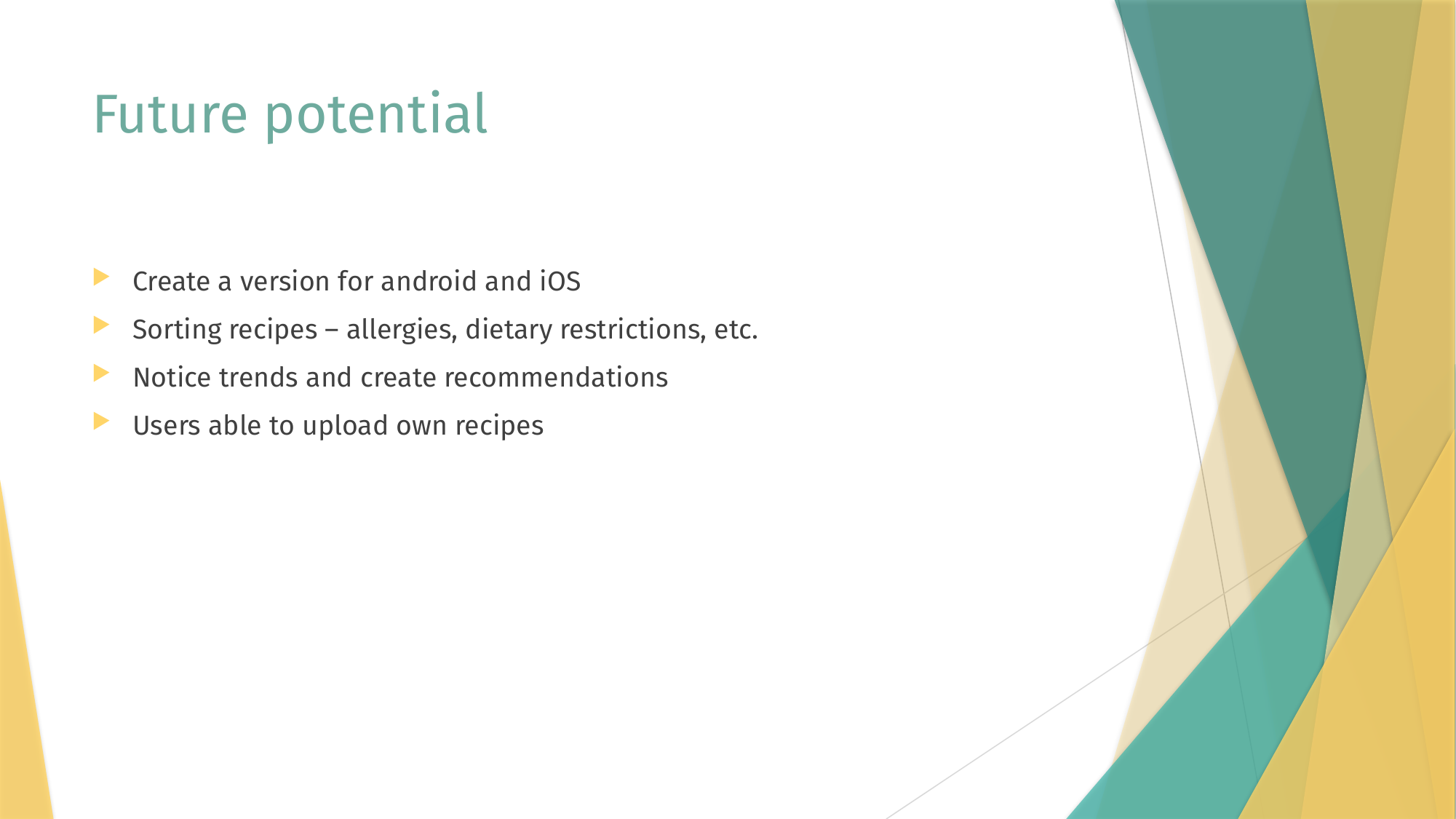

# Future potential
Create a version for android and iOS
Sorting recipes – allergies, dietary restrictions, etc.
Notice trends and create recommendations
Users able to upload own recipes